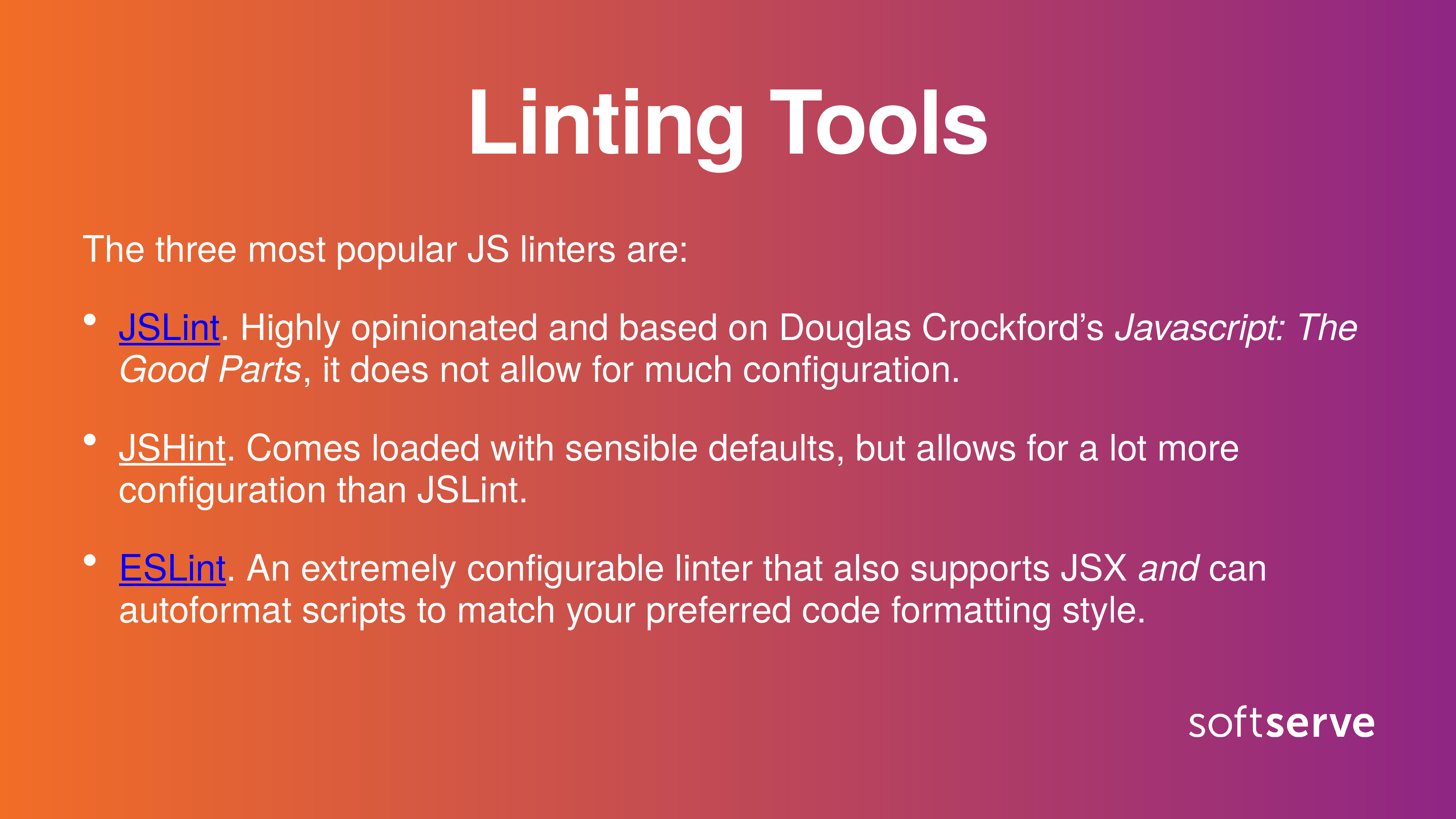

Linting Tools
The three most popular JS linters are:
JSLint. Highly opinionated and based on Douglas Crockford’s Javascript: The Good Parts, it does not allow for much configuration.
JSHint. Comes loaded with sensible defaults, but allows for a lot more configuration than JSLint.
ESLint. An extremely configurable linter that also supports JSX and can autoformat scripts to match your preferred code formatting style.